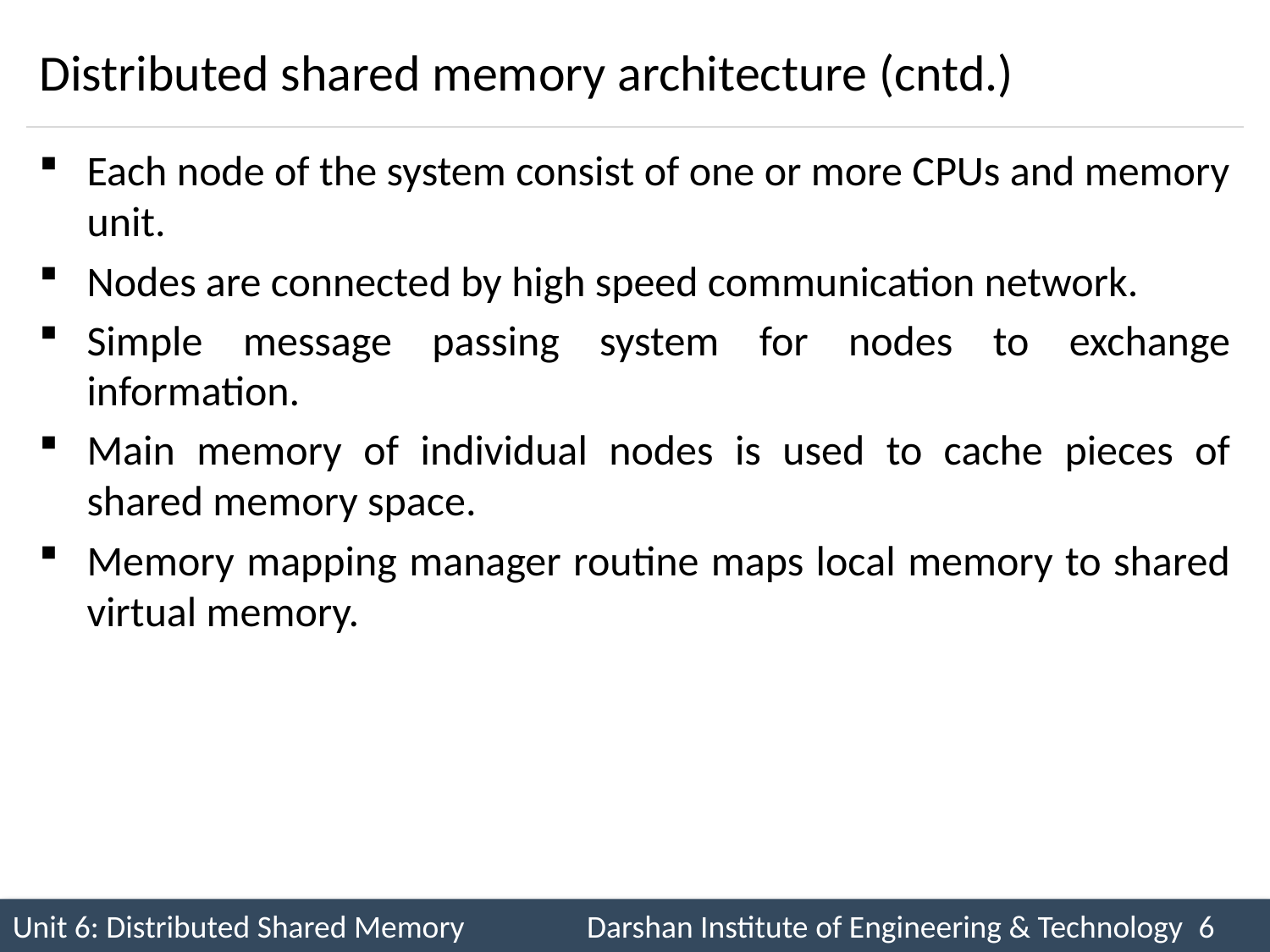

# Distributed shared memory architecture (cntd.)
Each node of the system consist of one or more CPUs and memory unit.
Nodes are connected by high speed communication network.
Simple message passing system for nodes to exchange information.
Main memory of individual nodes is used to cache pieces of shared memory space.
Memory mapping manager routine maps local memory to shared virtual memory.